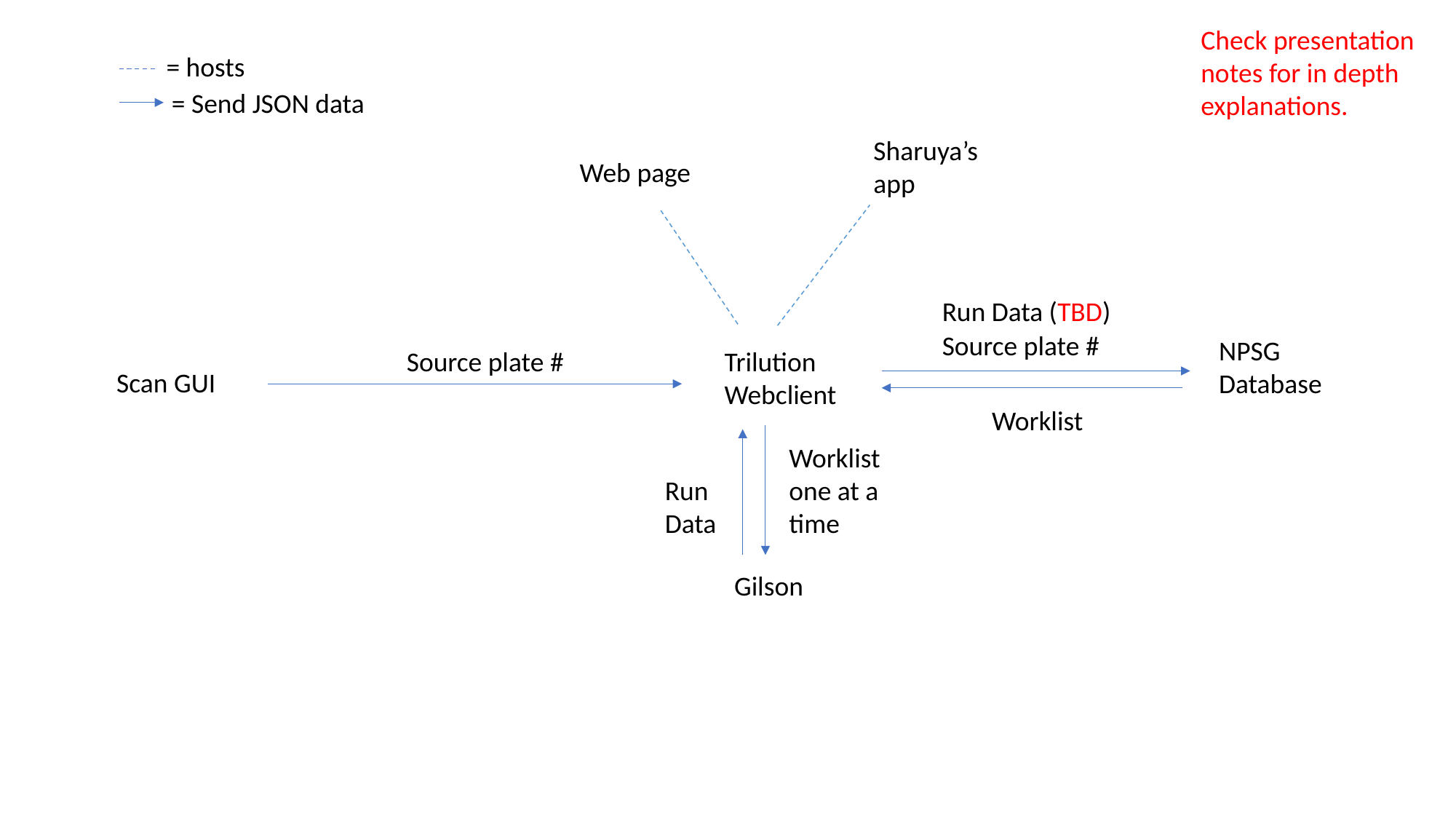

Check presentation notes for in depth explanations.
= hosts
= Send JSON data
Sharuya’s app
Web page
Run Data (TBD)
Source plate #
NPSG Database
Source plate #
Trilution Webclient
Scan GUI
Worklist
Worklist one at a time
Run Data
Gilson